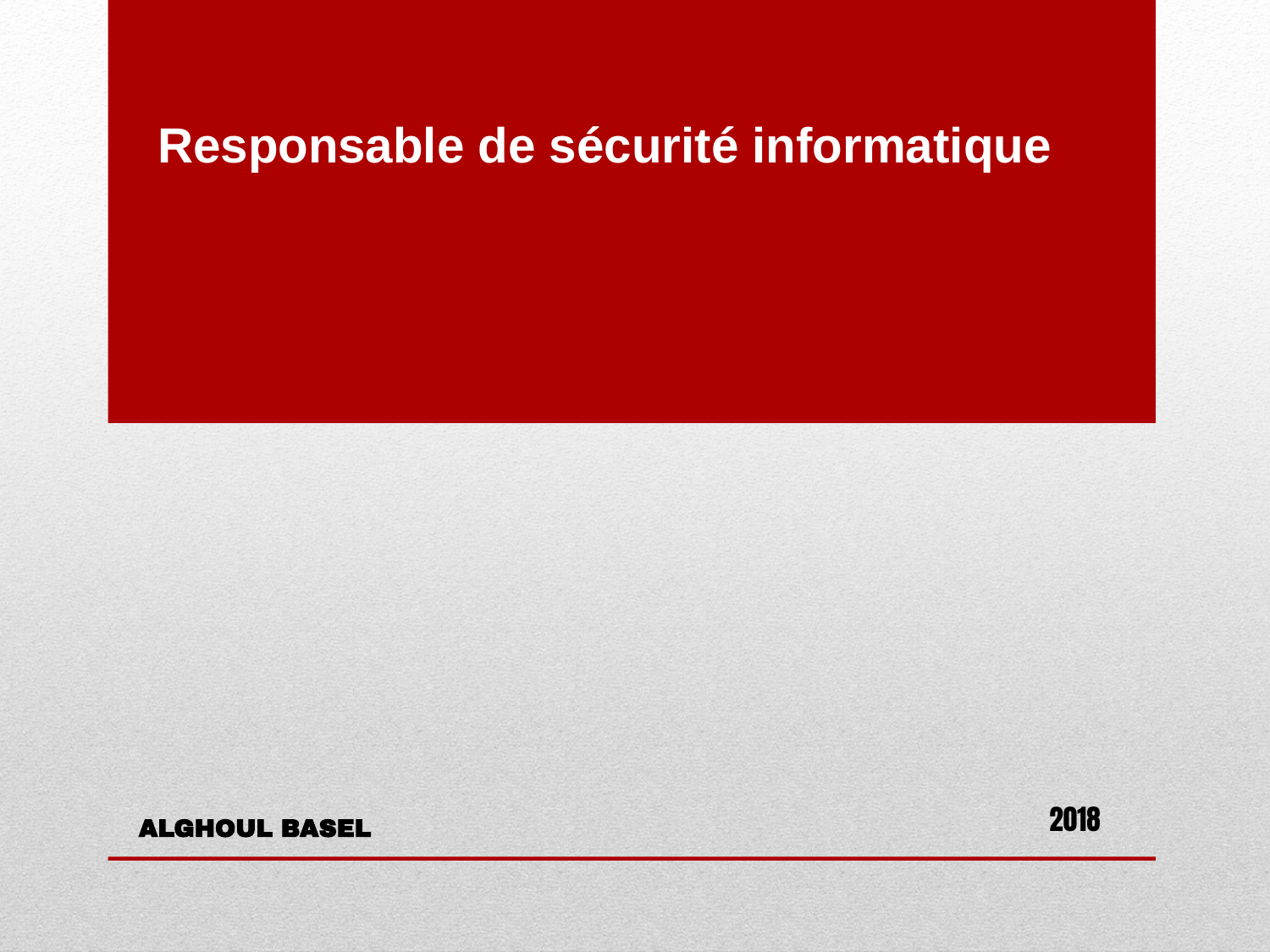

# Responsable de sécurité informatique
2018
ALGHOUL BASEL